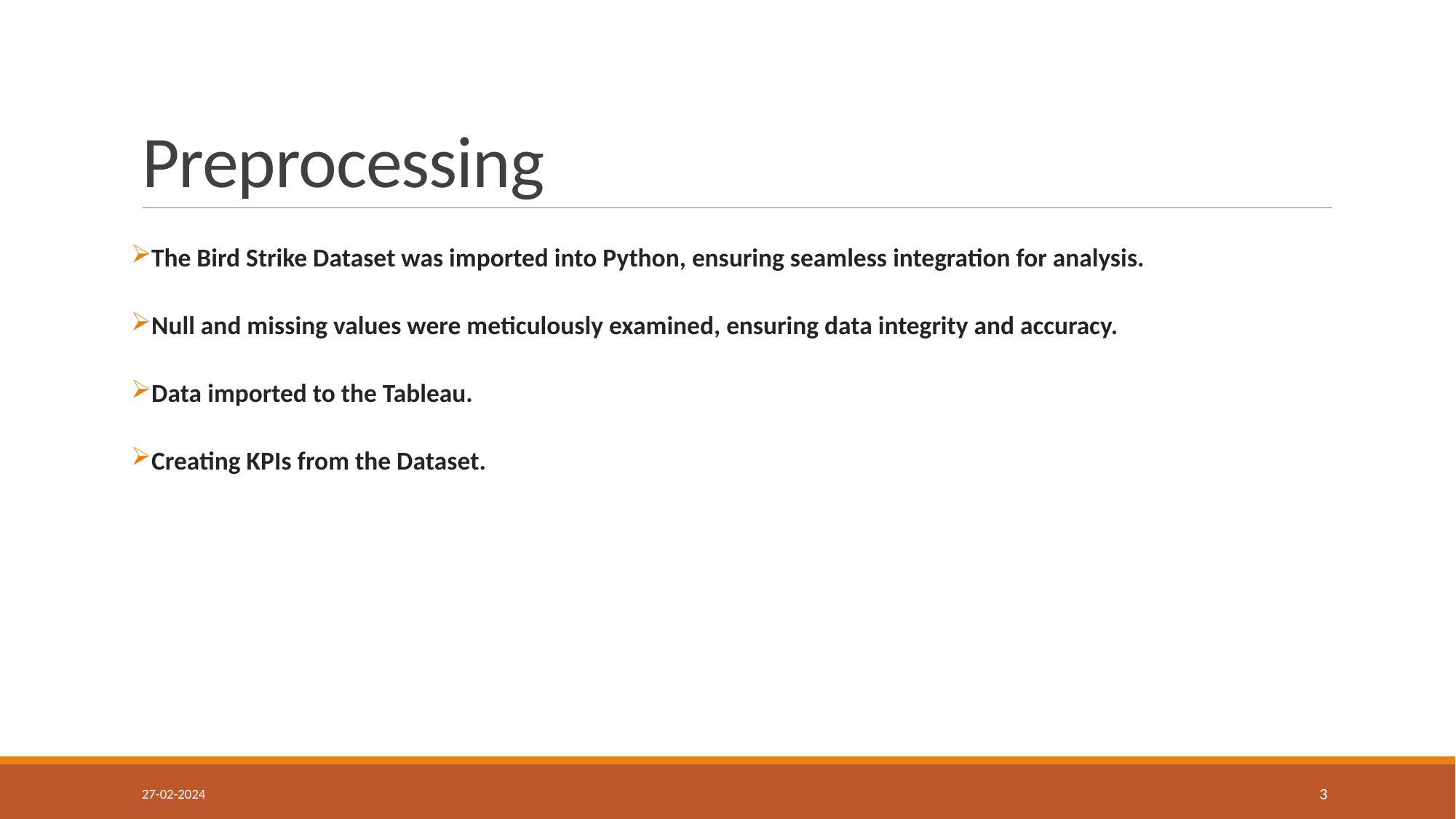

# Preprocessing
The Bird Strike Dataset was imported into Python, ensuring seamless integration for analysis.
Null and missing values were meticulously examined, ensuring data integrity and accuracy.
Data imported to the Tableau.
Creating KPIs from the Dataset.

27-02-2024
3